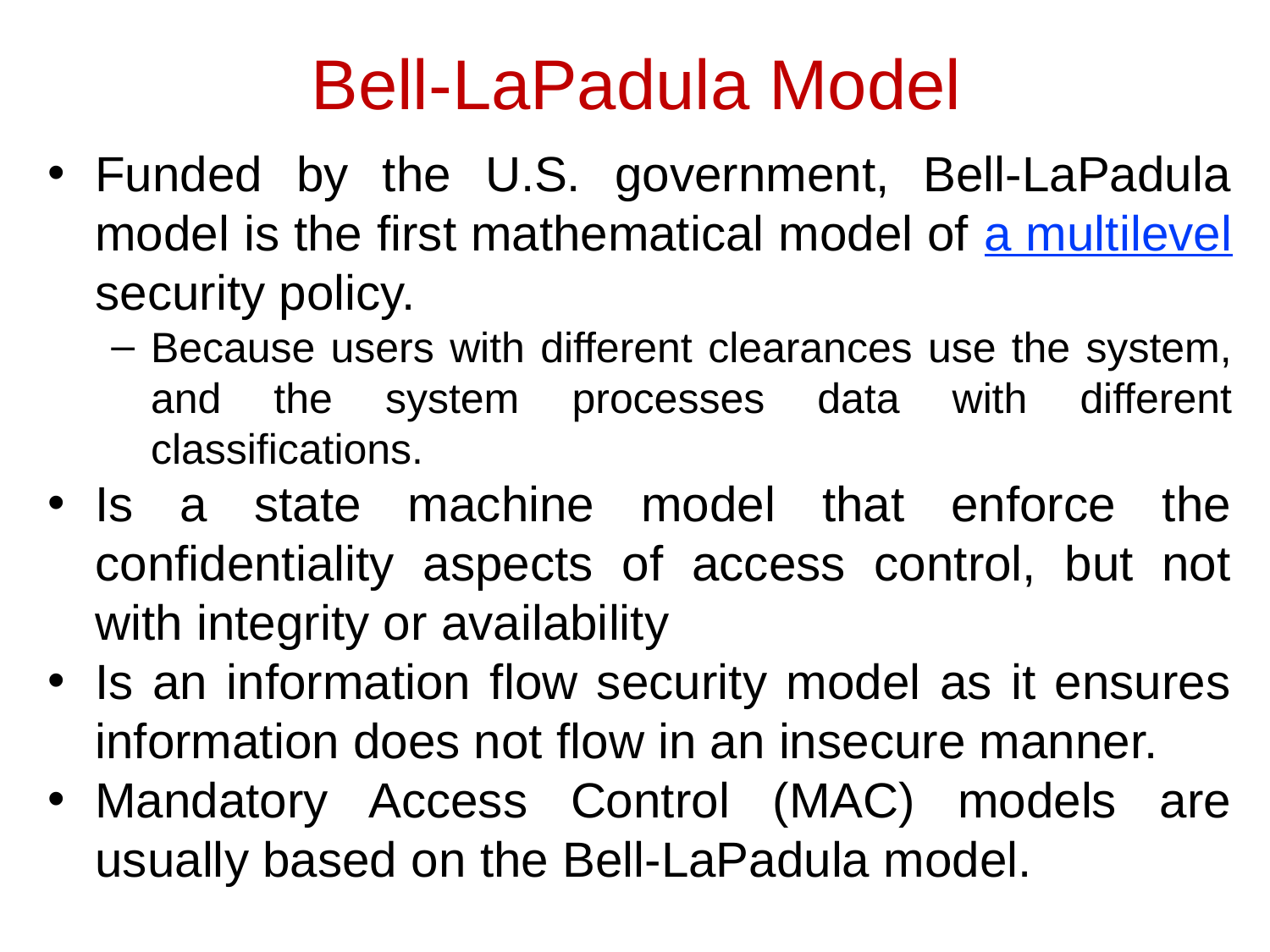

# Bell-LaPadula Model
Funded by the U.S. government, Bell-LaPadula model is the first mathematical model of a multilevel security policy.
Because users with different clearances use the system, and the system processes data with different classifications.
Is a state machine model that enforce the confidentiality aspects of access control, but not with integrity or availability
Is an information flow security model as it ensures information does not flow in an insecure manner.
Mandatory Access Control (MAC) models are usually based on the Bell-LaPadula model.